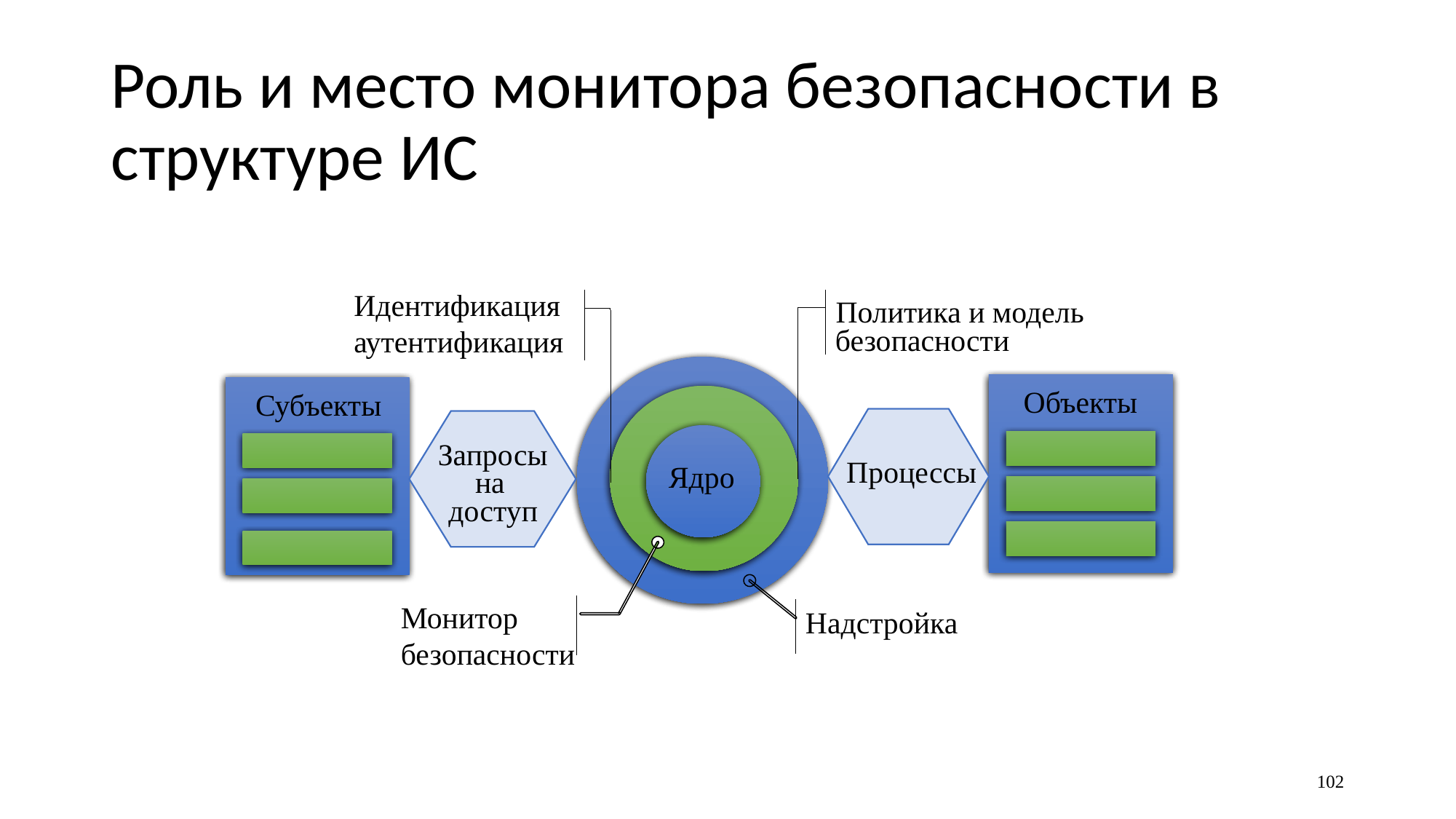

# Роль и место монитора безопасности в структуре ИС

Идентификация  аутентификация

Политика и модель

безопасности

Объекты

Субъекты

Запросы

Процессы

Ядро
на

доступ

Монитор безопасности

Надстройка

102